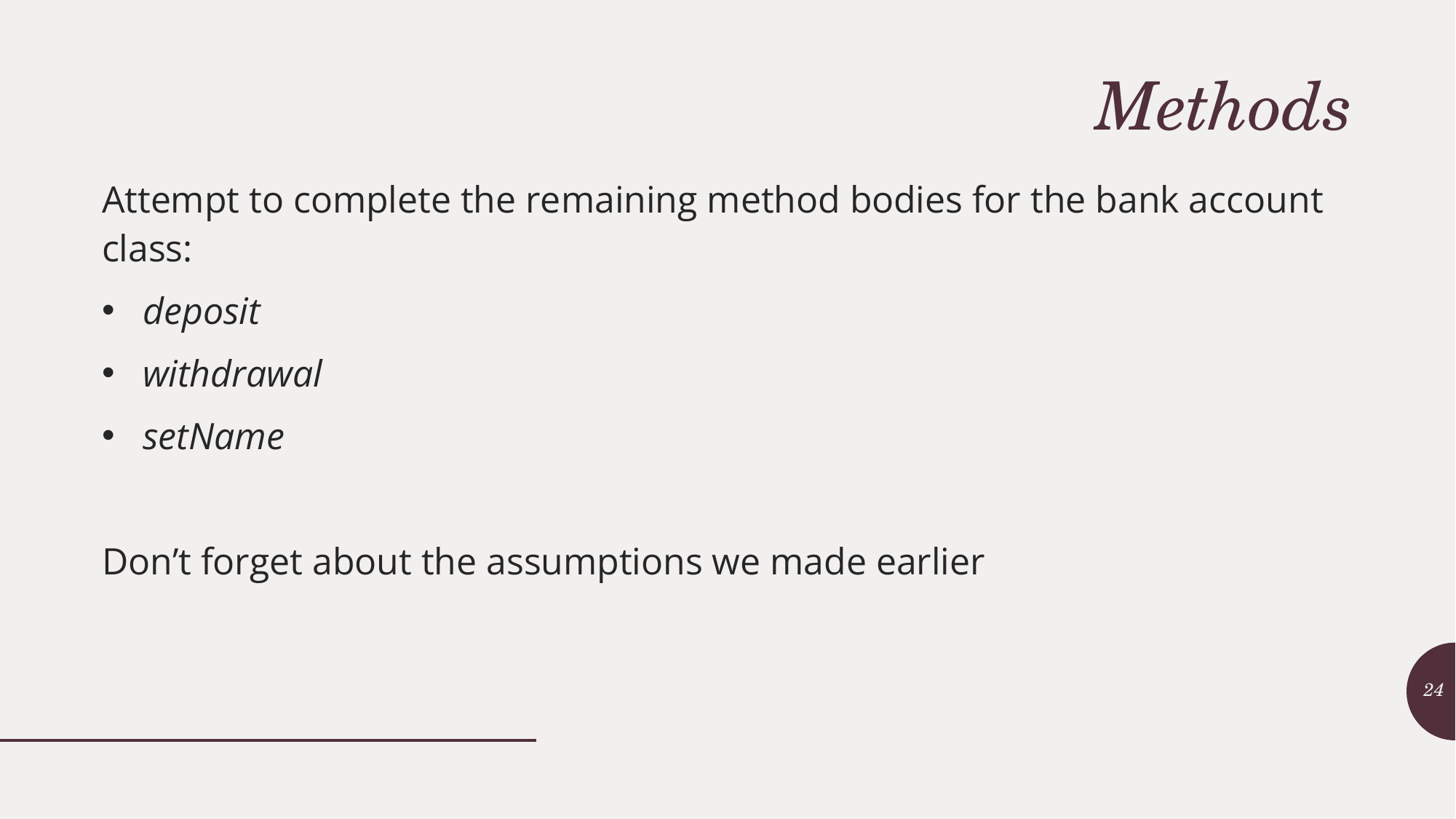

# Methods
Attempt to complete the remaining method bodies for the bank account class:
deposit
withdrawal
setName

Don’t forget about the assumptions we made earlier
24